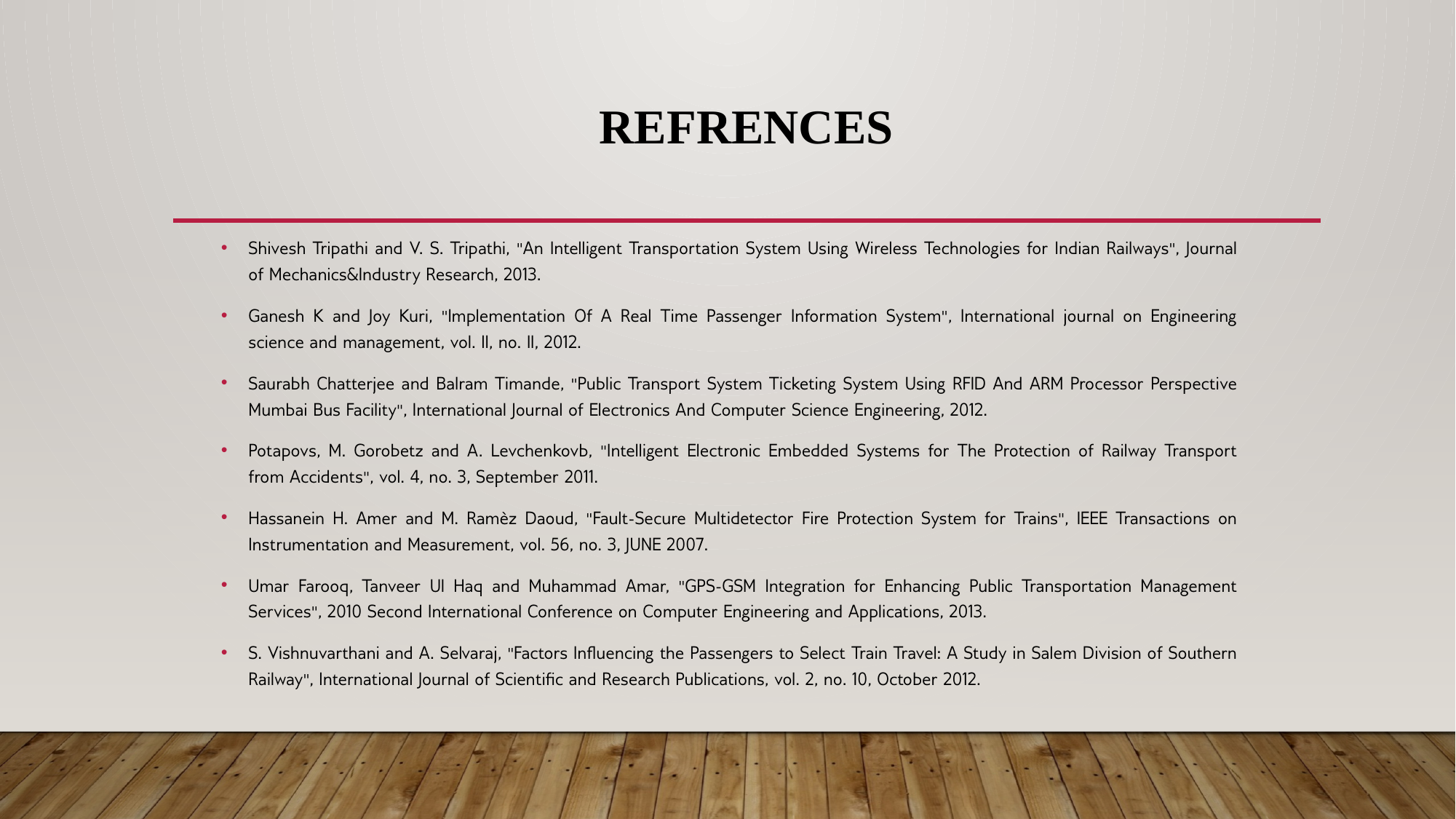

# REFRENCES
Shivesh Tripathi and V. S. Tripathi, "An Intelligent Transportation System Using Wireless Technologies for Indian Railways", Journal of Mechanics&Industry Research, 2013.
Ganesh K and Joy Kuri, "Implementation Of A Real Time Passenger Information System", International journal on Engineering science and management, vol. II, no. II, 2012.
Saurabh Chatterjee and Balram Timande, "Public Transport System Ticketing System Using RFID And ARM Processor Perspective Mumbai Bus Facility", International Journal of Electronics And Computer Science Engineering, 2012.
Potapovs, M. Gorobetz and A. Levchenkovb, "Intelligent Electronic Embedded Systems for The Protection of Railway Transport from Accidents", vol. 4, no. 3, September 2011.
Hassanein H. Amer and M. Ramèz Daoud, "Fault-Secure Multidetector Fire Protection System for Trains", IEEE Transactions on Instrumentation and Measurement, vol. 56, no. 3, JUNE 2007.
Umar Farooq, Tanveer Ul Haq and Muhammad Amar, "GPS-GSM Integration for Enhancing Public Transportation Management Services", 2010 Second International Conference on Computer Engineering and Applications, 2013.
S. Vishnuvarthani and A. Selvaraj, "Factors Influencing the Passengers to Select Train Travel: A Study in Salem Division of Southern Railway", International Journal of Scientific and Research Publications, vol. 2, no. 10, October 2012.